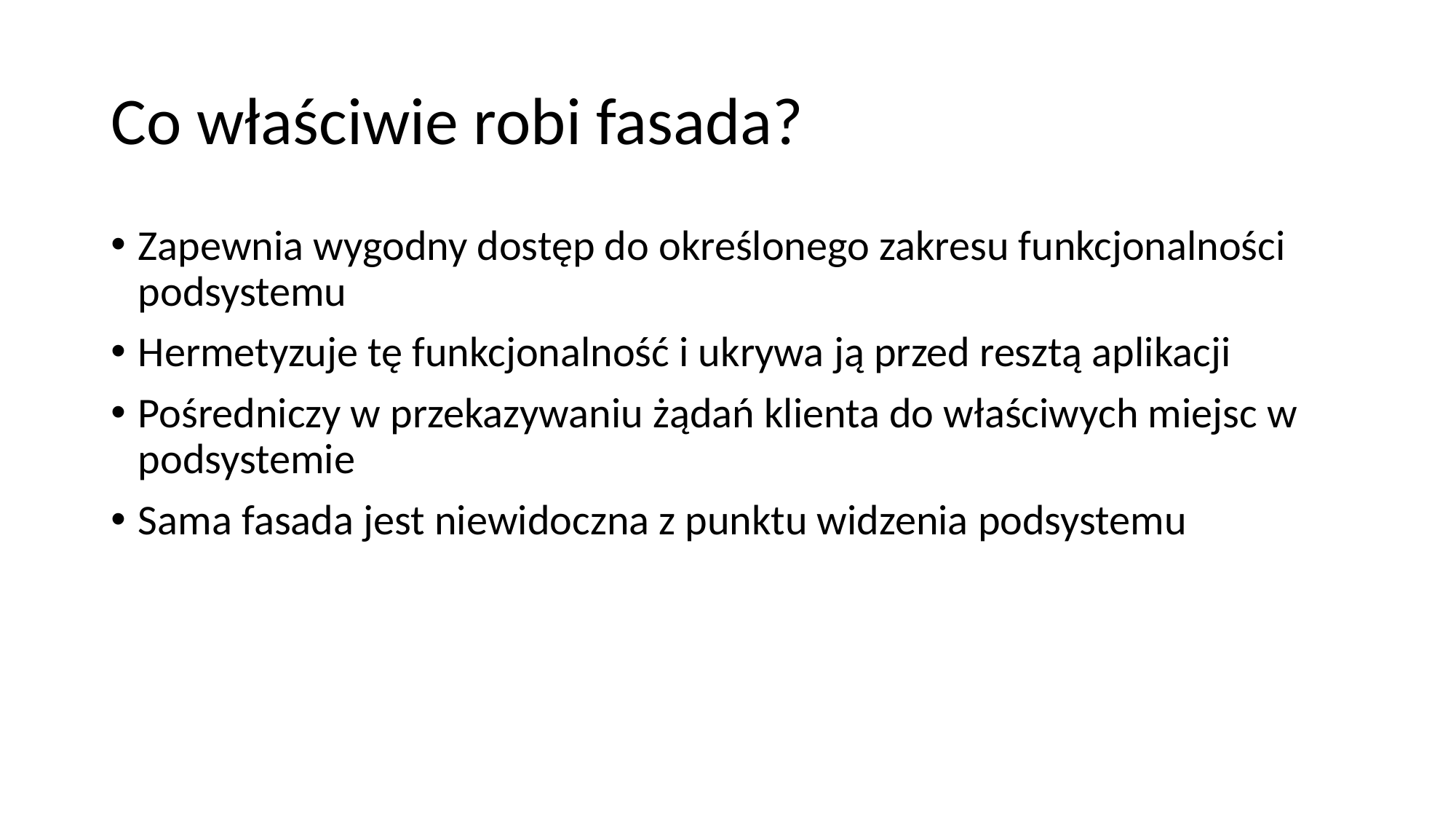

# Co właściwie robi fasada?
Zapewnia wygodny dostęp do określonego zakresu funkcjonalności podsystemu
Hermetyzuje tę funkcjonalność i ukrywa ją przed resztą aplikacji
Pośredniczy w przekazywaniu żądań klienta do właściwych miejsc w podsystemie
Sama fasada jest niewidoczna z punktu widzenia podsystemu